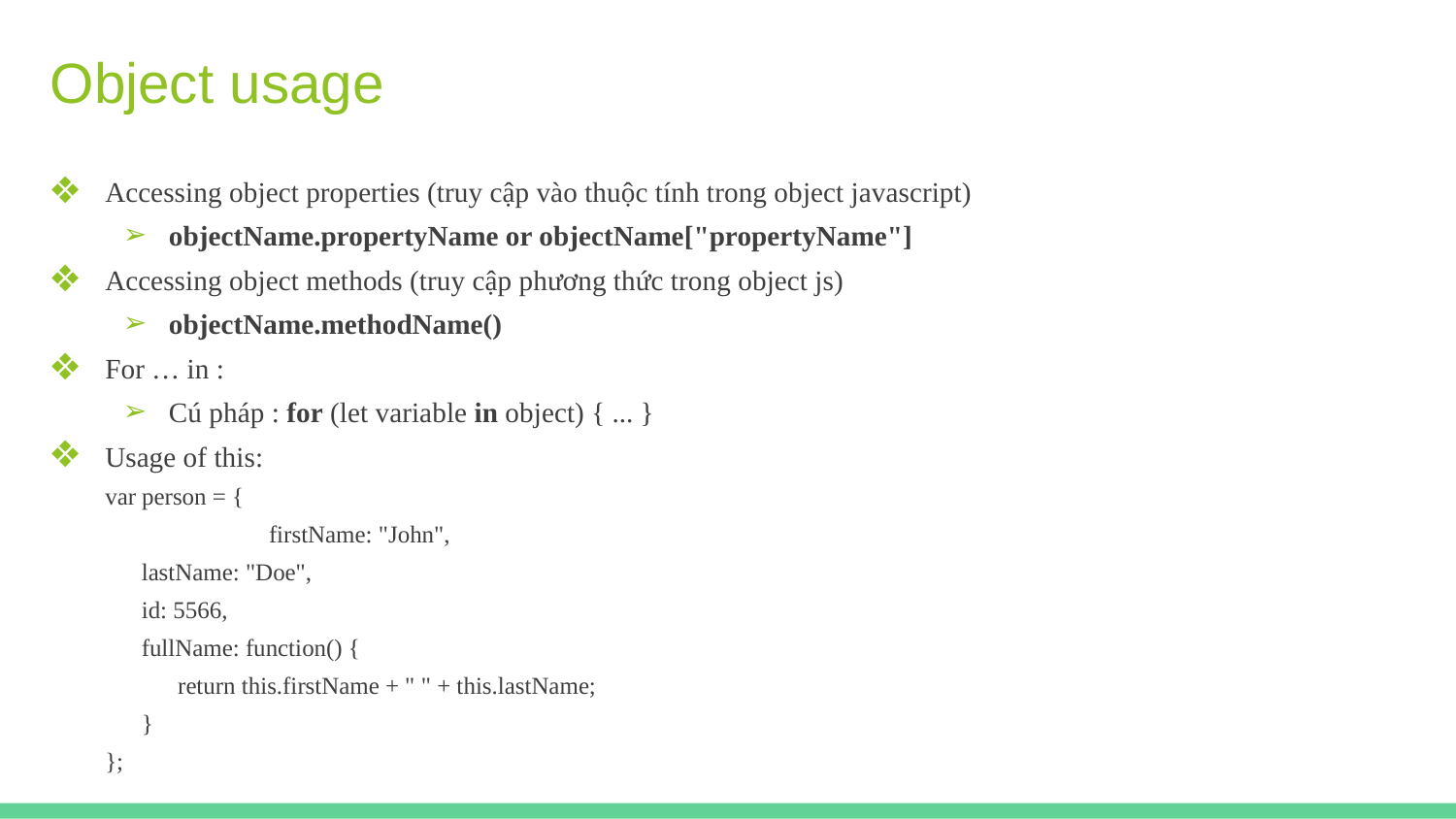

Object usage
Accessing object properties (truy cập vào thuộc tính trong object javascript)
objectName.propertyName or objectName["propertyName"]
Accessing object methods (truy cập phương thức trong object js)
objectName.methodName()
For … in :
Cú pháp : for (let variable in object) { ... }
Usage of this:
var person = {
	   firstName: "John",
      lastName: "Doe",
      id: 5566,
      fullName: function() {
            return this.firstName + " " + this.lastName;
      }
};